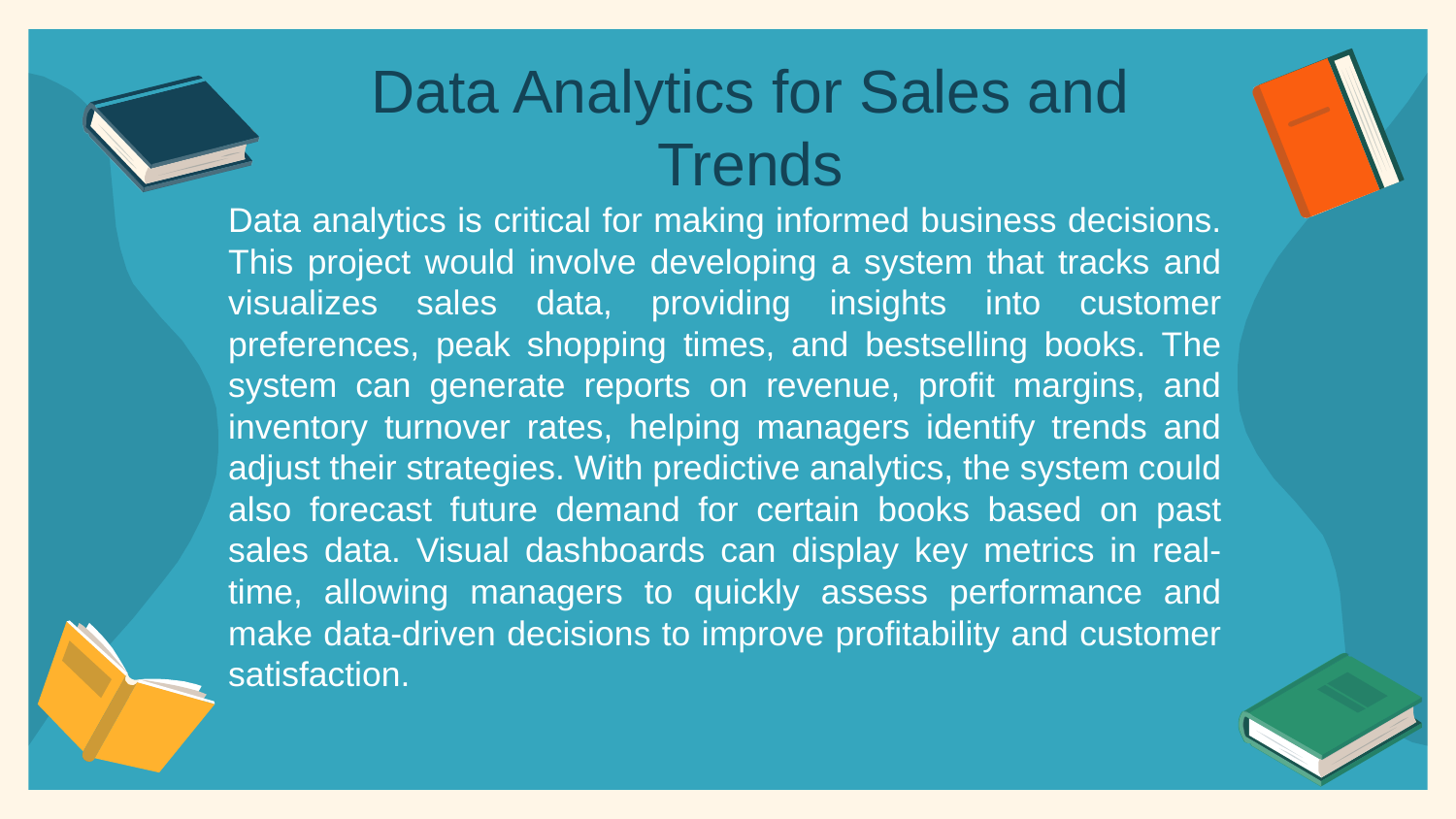

# Data Analytics for Sales and Trends

Data analytics is critical for making informed business decisions. This project would involve developing a system that tracks and visualizes sales data, providing insights into customer preferences, peak shopping times, and bestselling books. The system can generate reports on revenue, profit margins, and inventory turnover rates, helping managers identify trends and adjust their strategies. With predictive analytics, the system could also forecast future demand for certain books based on past sales data. Visual dashboards can display key metrics in real-time, allowing managers to quickly assess performance and make data-driven decisions to improve profitability and customer satisfaction.